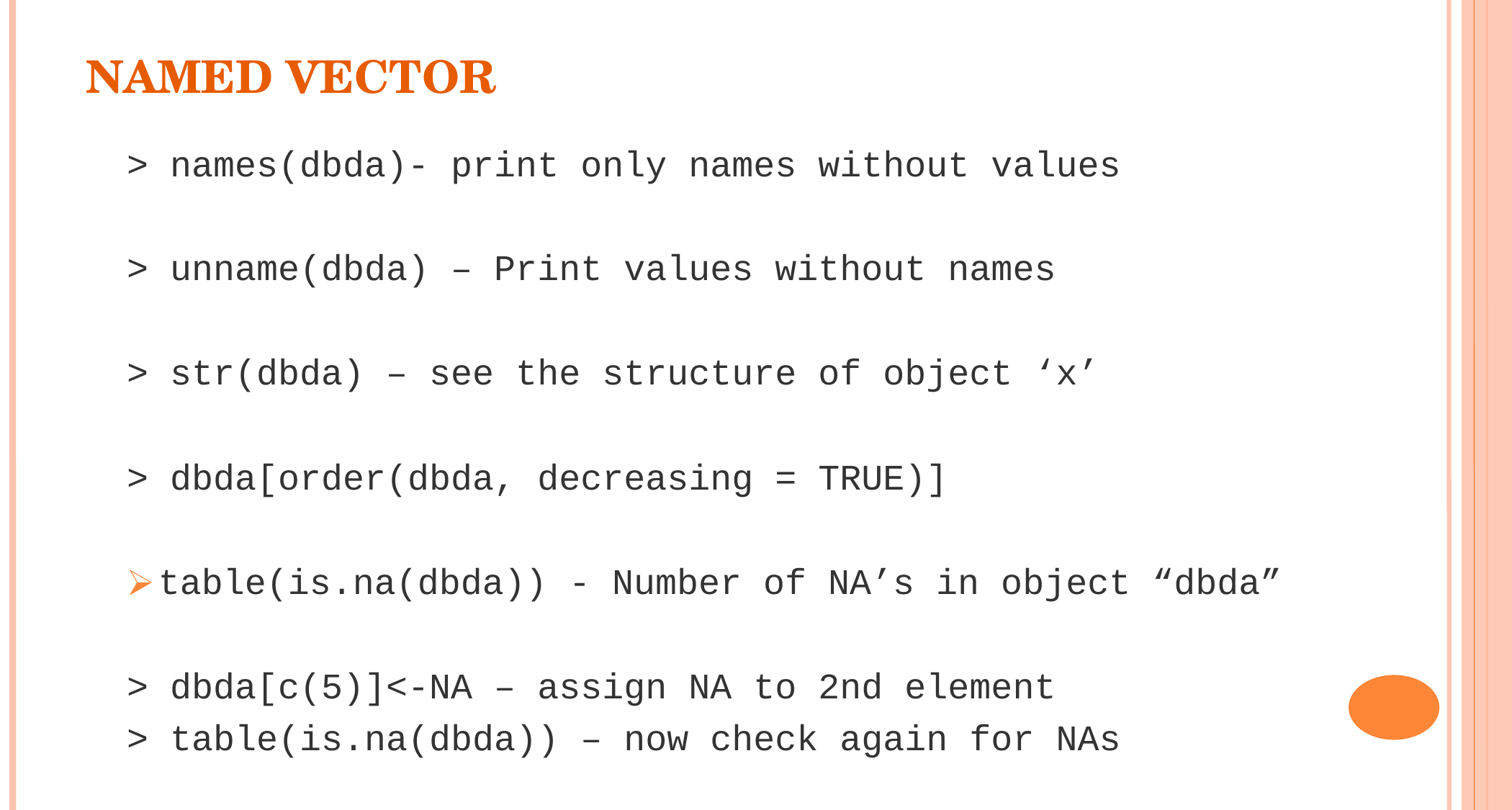

NAMED VECTOR
> names(dbda)- print only names without values

> unname(dbda) – Print values without names

> str(dbda) – see the structure of object ‘x’

> dbda[order(dbda, decreasing = TRUE)]

table(is.na(dbda)) - Number of NA’s in object “dbda”

> dbda[c(5)]<-NA – assign NA to 2nd element
> table(is.na(dbda)) – now check again for NAs